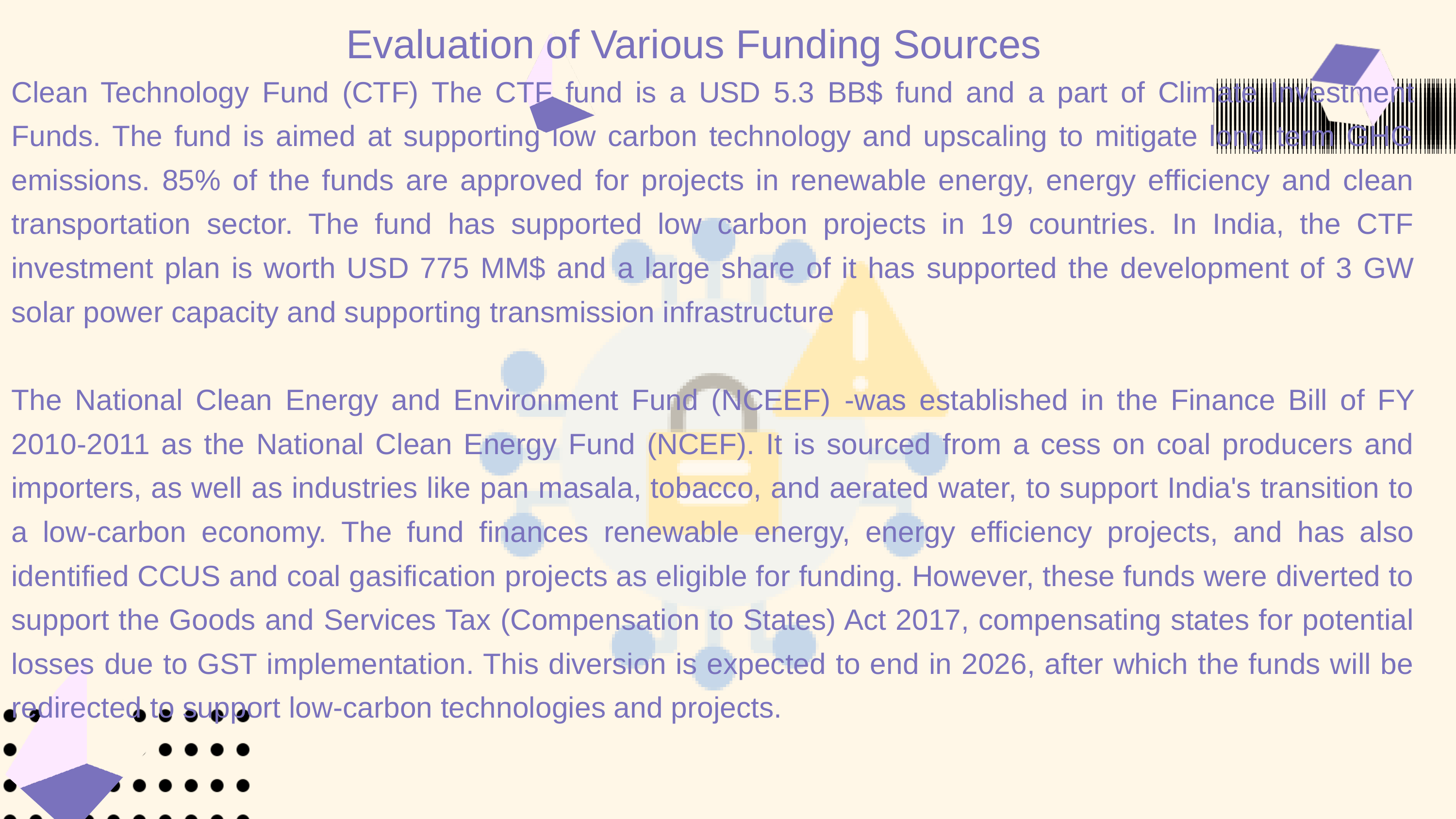

Evaluation of Various Funding Sources

Clean Technology Fund (CTF) The CTF fund is a USD 5.3 BB$ fund and a part of Climate Investment Funds. The fund is aimed at supporting low carbon technology and upscaling to mitigate long term GHG emissions. 85% of the funds are approved for projects in renewable energy, energy efficiency and clean transportation sector. The fund has supported low carbon projects in 19 countries. In India, the CTF investment plan is worth USD 775 MM$ and a large share of it has supported the development of 3 GW solar power capacity and supporting transmission infrastructure

The National Clean Energy and Environment Fund (NCEEF) -was established in the Finance Bill of FY 2010-2011 as the National Clean Energy Fund (NCEF). It is sourced from a cess on coal producers and importers, as well as industries like pan masala, tobacco, and aerated water, to support India's transition to a low-carbon economy. The fund finances renewable energy, energy efficiency projects, and has also identified CCUS and coal gasification projects as eligible for funding. However, these funds were diverted to support the Goods and Services Tax (Compensation to States) Act 2017, compensating states for potential losses due to GST implementation. This diversion is expected to end in 2026, after which the funds will be redirected to support low-carbon technologies and projects.